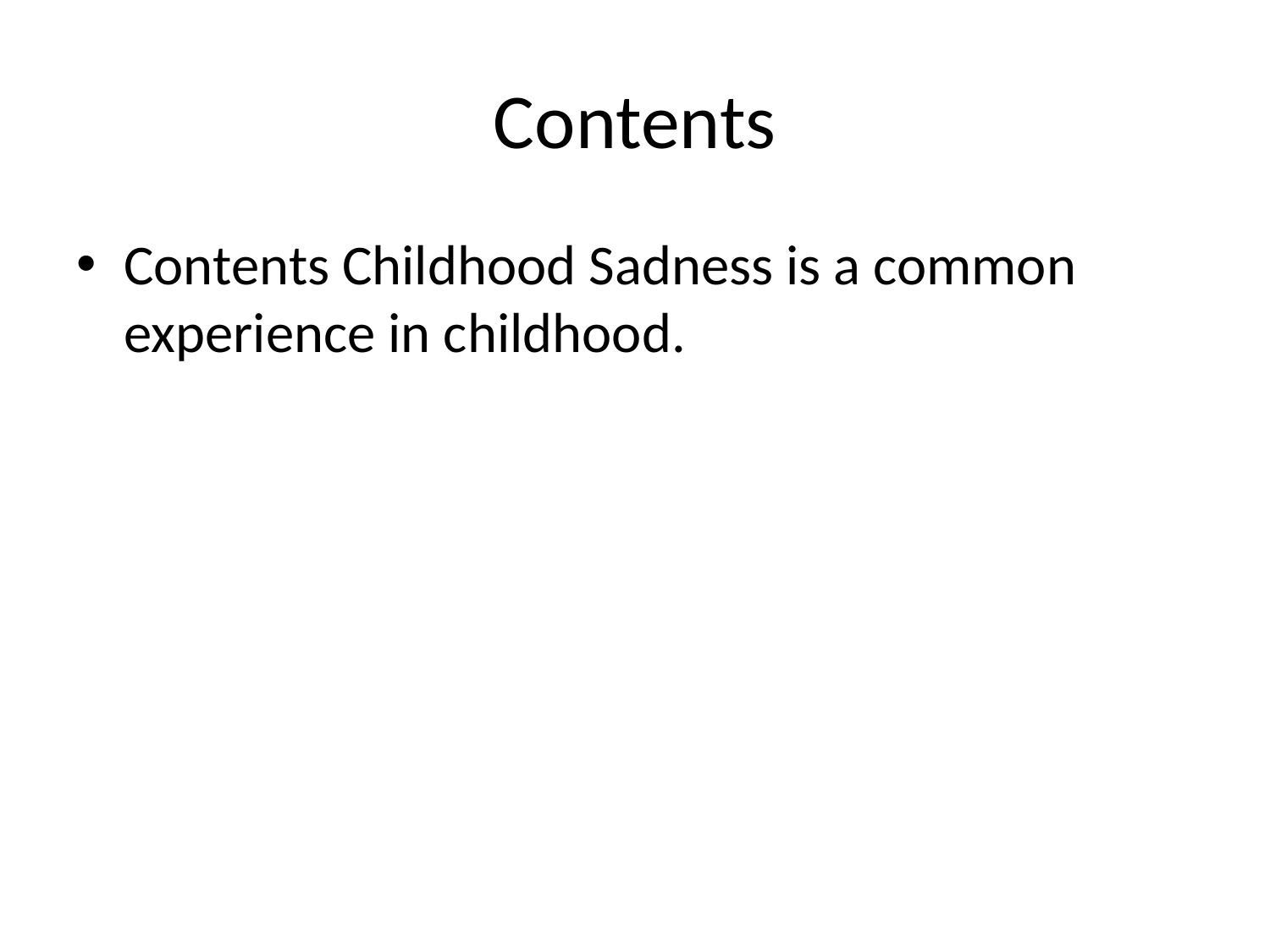

# Contents
Contents Childhood Sadness is a common experience in childhood.